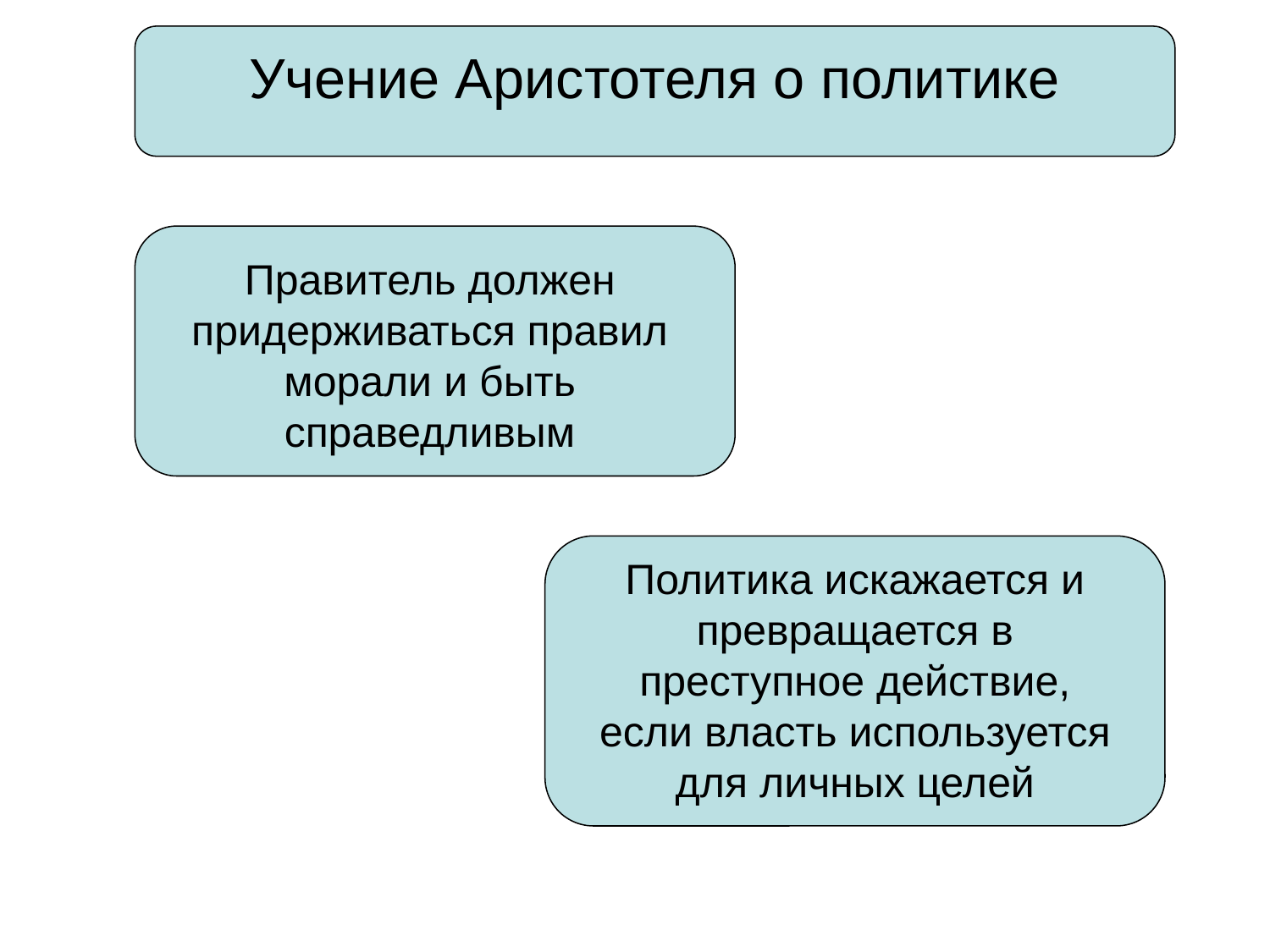

Учение Аристотеля о политике

Правитель должен придерживаться правил морали и быть справедливым

Политика искажается и превращается в преступное действие, если власть используется для личных целей